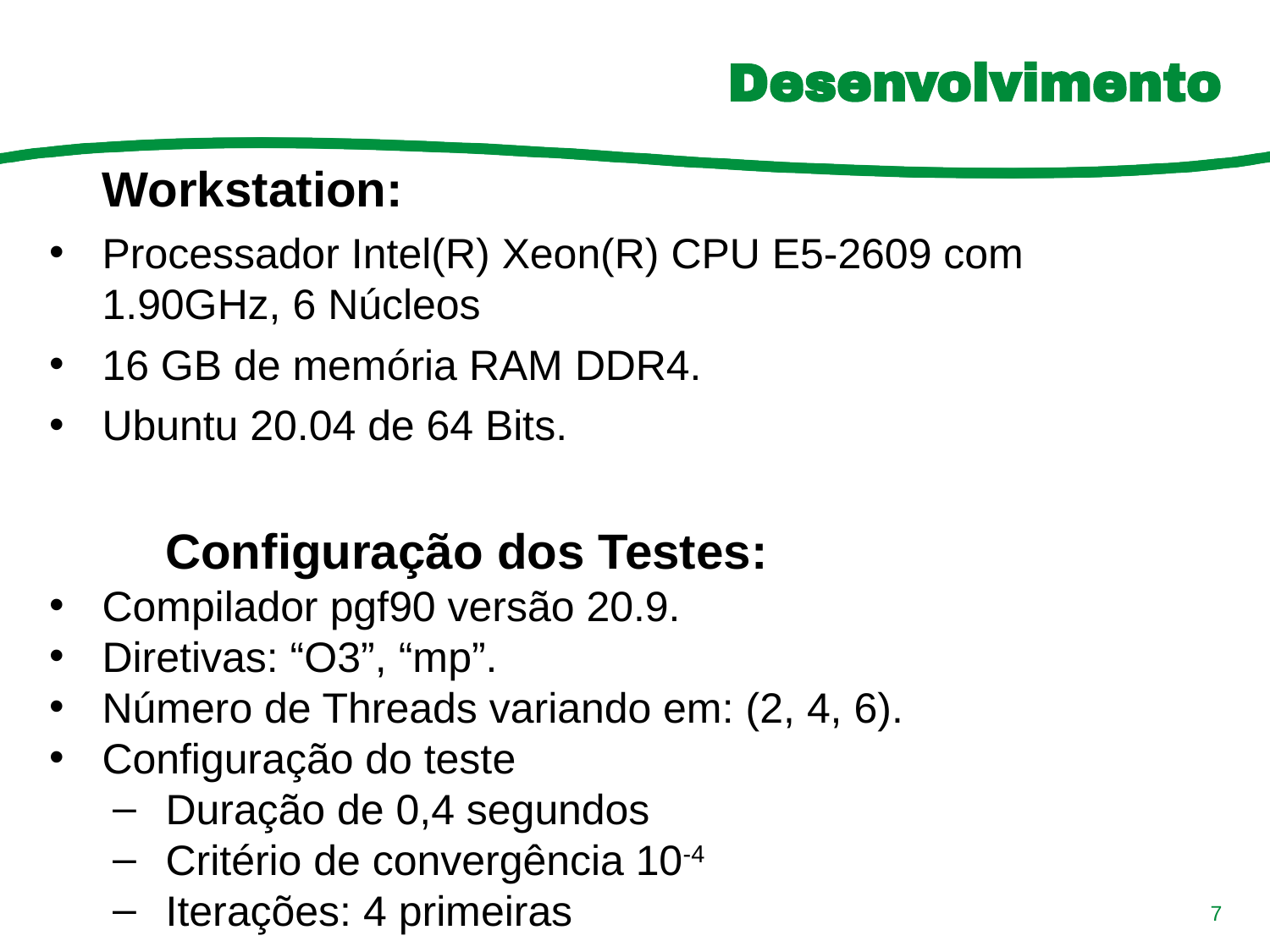

# Desenvolvimento

Workstation:
Processador Intel(R) Xeon(R) CPU E5-2609 com 1.90GHz, 6 Núcleos
16 GB de memória RAM DDR4.
Ubuntu 20.04 de 64 Bits.

	Configuração dos Testes:
Compilador pgf90 versão 20.9.
Diretivas: “O3”, “mp”.
Número de Threads variando em: (2, 4, 6).
Configuração do teste
Duração de 0,4 segundos
Critério de convergência 10-4
Iterações: 4 primeiras

7